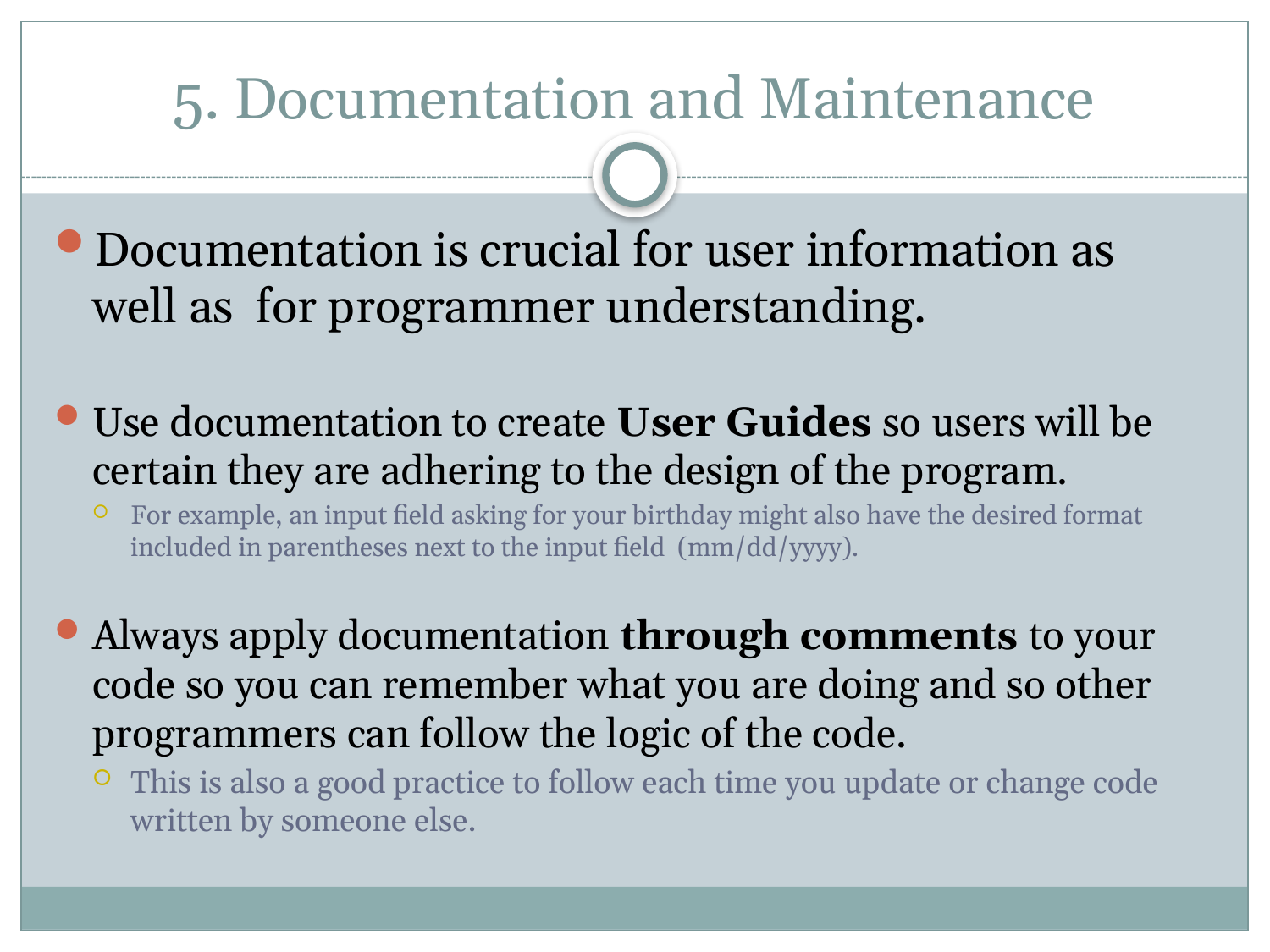

# 5. Documentation and Maintenance
Documentation is crucial for user information as well as  for programmer understanding.

Use documentation to create User Guides so users will be certain they are adhering to the design of the program.
For example, an input field asking for your birthday might also have the desired format included in parentheses next to the input field  (mm/dd/yyyy).

Always apply documentation through comments to your code so you can remember what you are doing and so other programmers can follow the logic of the code.
This is also a good practice to follow each time you update or change code written by someone else.